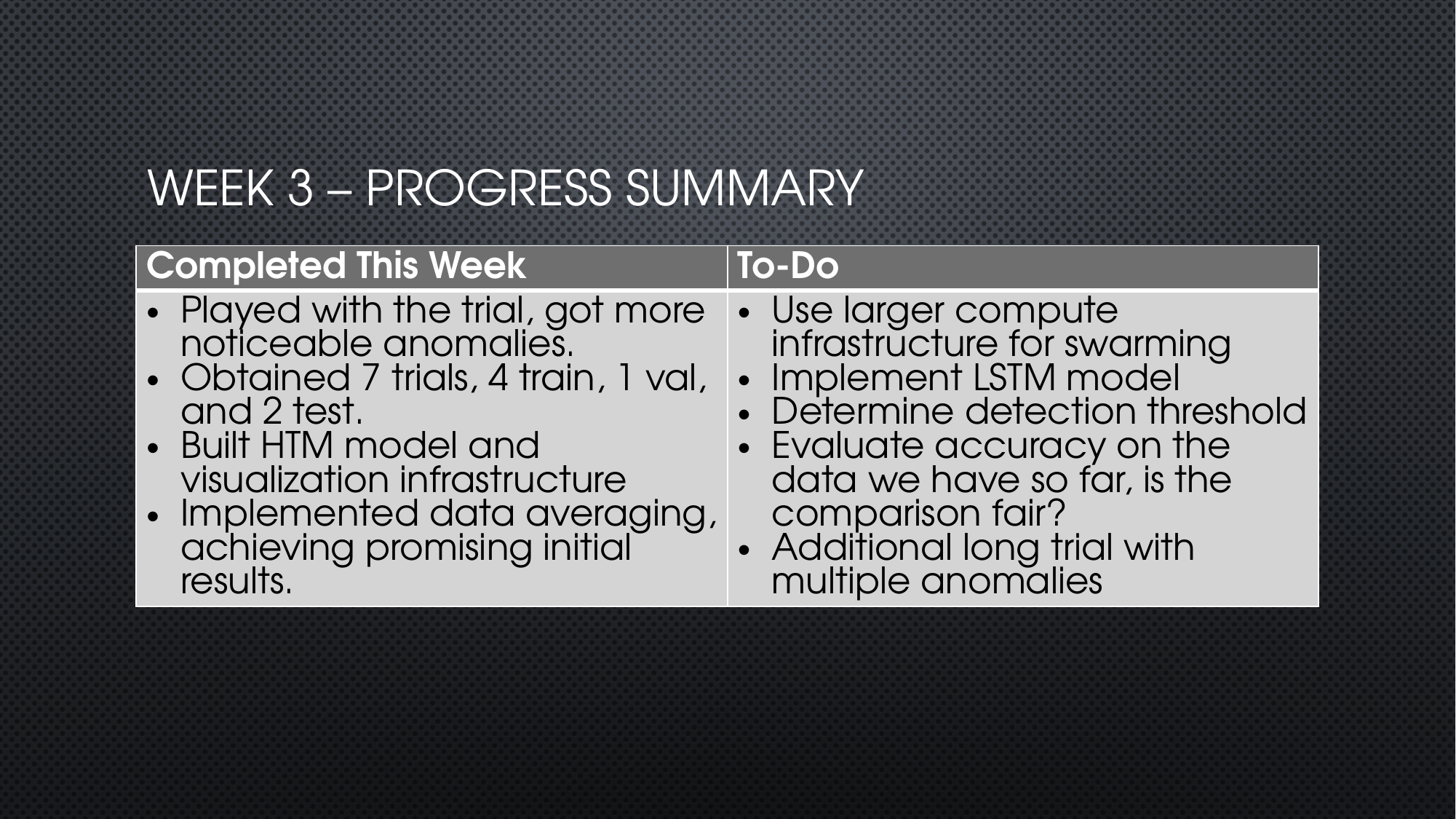

# Week 3 – Progress Summary
| Completed This Week | To-Do |
| --- | --- |
| Played with the trial, got more noticeable anomalies. Obtained 7 trials, 4 train, 1 val, and 2 test. Built HTM model and visualization infrastructure Implemented data averaging, achieving promising initial results. | Use larger compute infrastructure for swarming Implement LSTM model Determine detection threshold Evaluate accuracy on the data we have so far, is the comparison fair? Additional long trial with multiple anomalies |